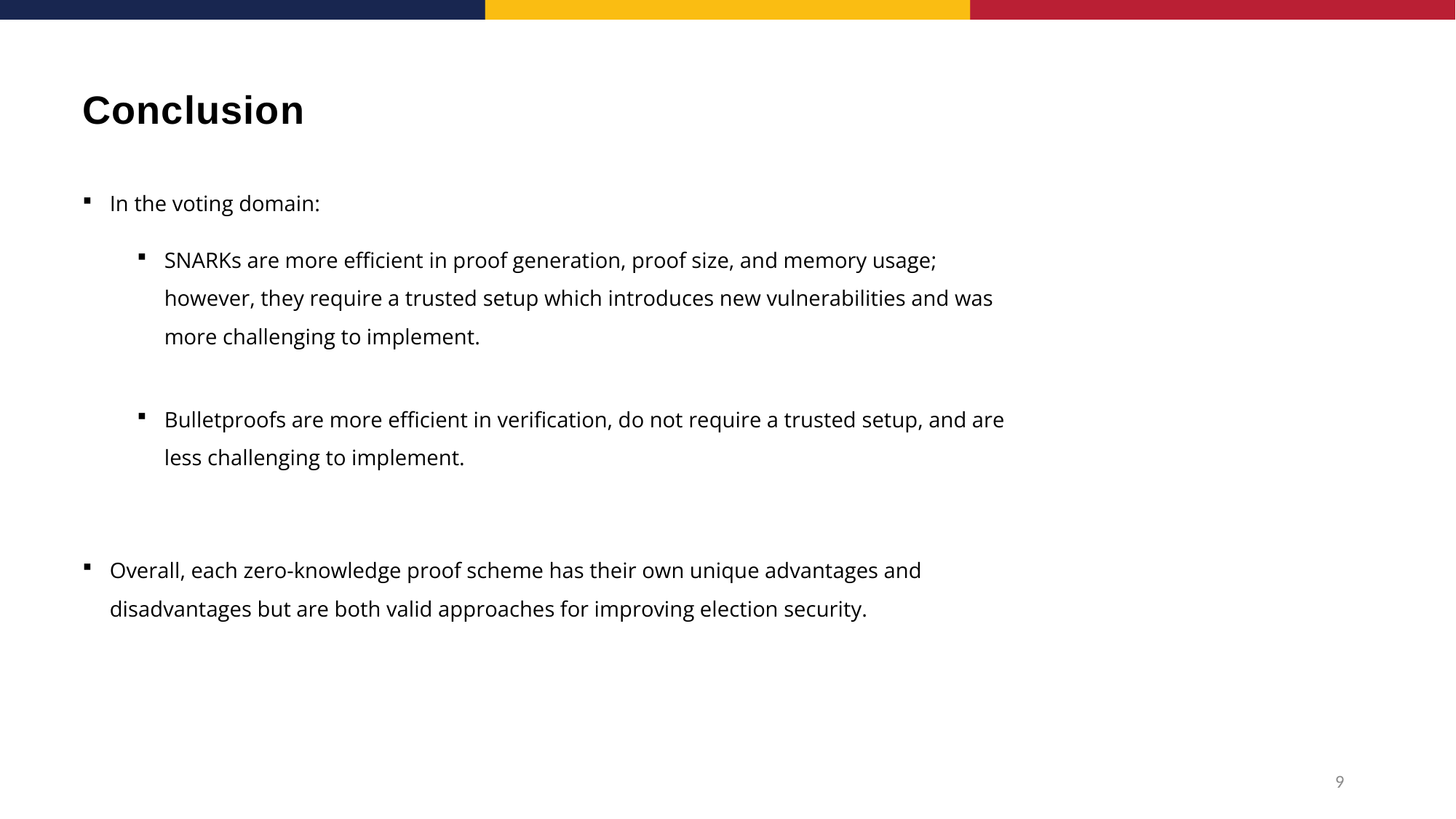

# Conclusion
In the voting domain:
SNARKs are more efficient in proof generation, proof size, and memory usage; however, they require a trusted setup which introduces new vulnerabilities and was more challenging to implement.

Bulletproofs are more efficient in verification, do not require a trusted setup, and are less challenging to implement.

Overall, each zero-knowledge proof scheme has their own unique advantages and disadvantages but are both valid approaches for improving election security.

9